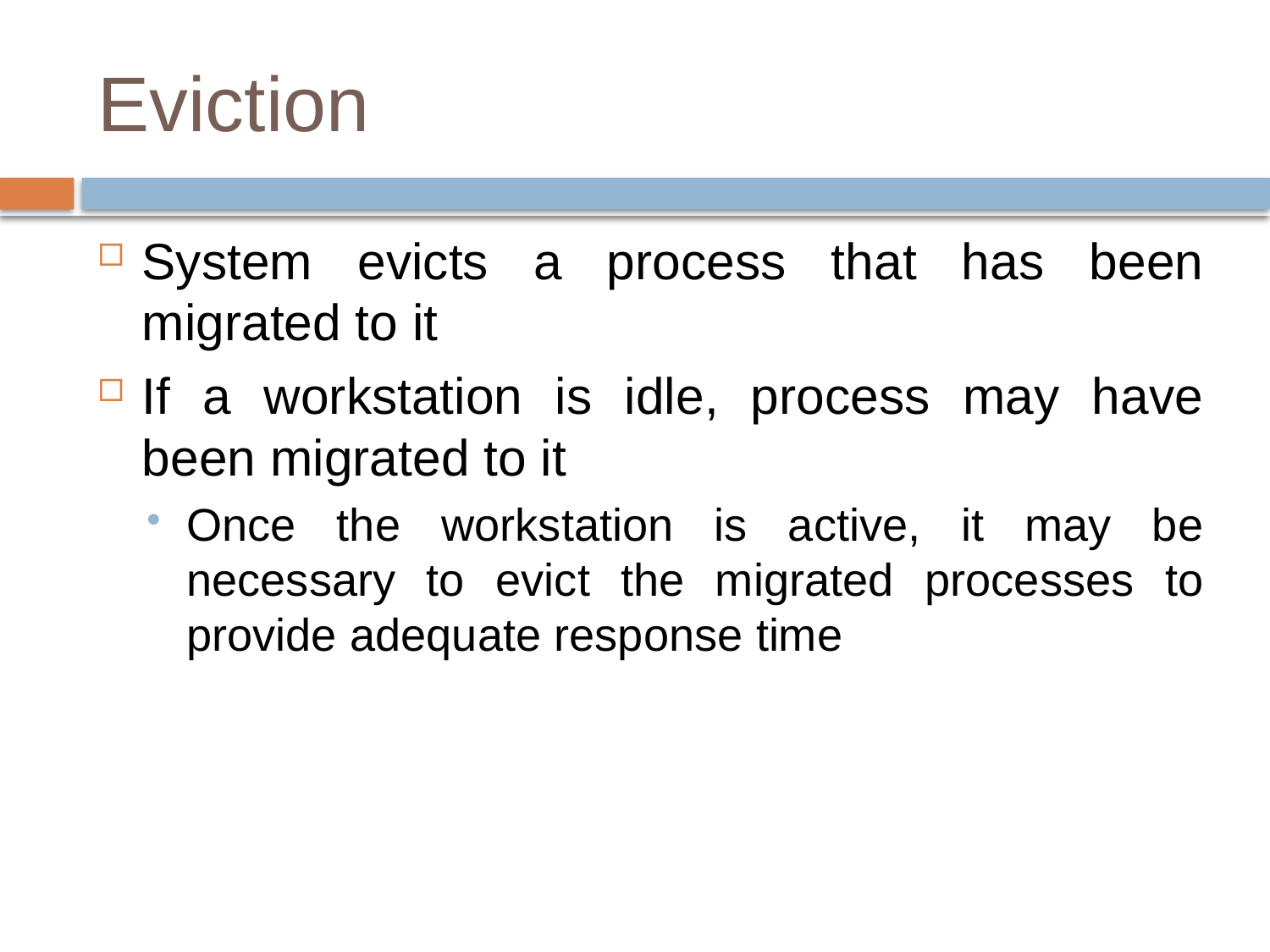

# Eviction
System evicts a process that has been migrated to it
If a workstation is idle, process may have been migrated to it
Once the workstation is active, it may be necessary to evict the migrated processes to provide adequate response time